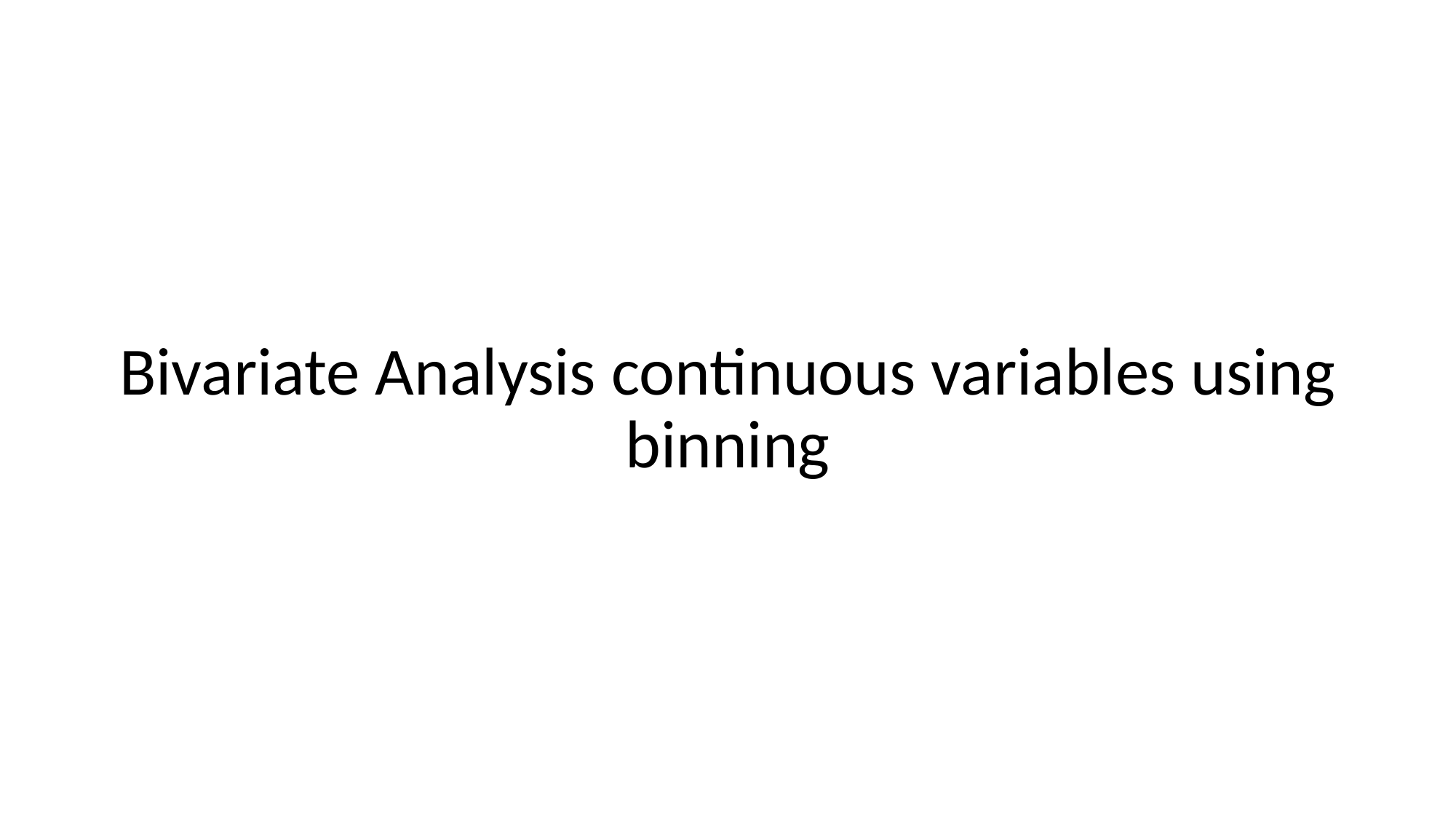

# Bivariate Analysis continuous variables using binning